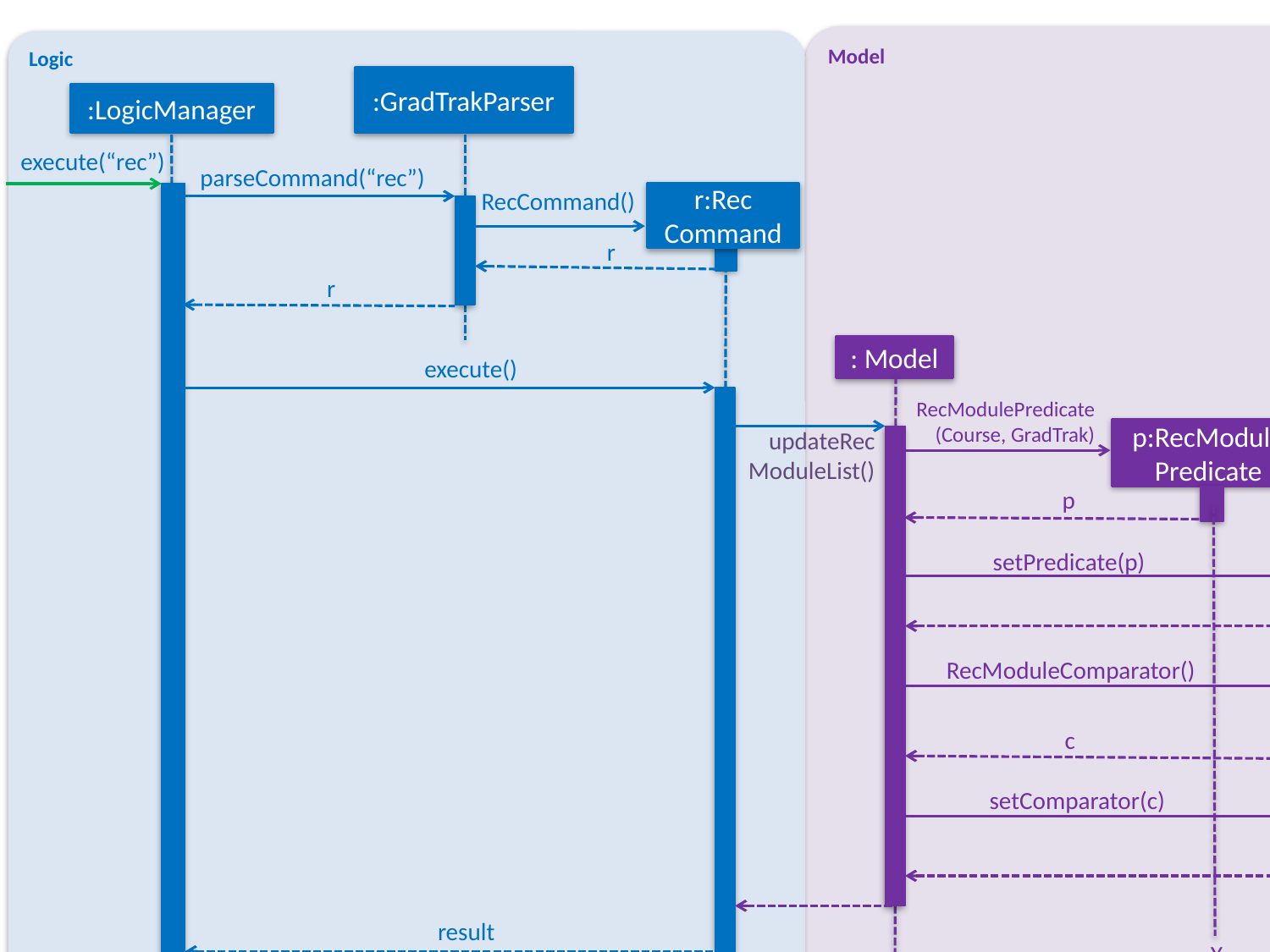

Model
Logic
:GradTrakParser
:LogicManager
execute(“rec”)
parseCommand(“rec”)

r:Rec
Command
RecCommand()

r
r
: FilteredList
<RecModule>
: SortedList
<RecModule>
: Model
execute()

RecModulePredicate
(Course, GradTrak)
p:RecModule
Predicate
updateRec
ModuleList()

p

setPredicate(p)

RecModuleComparator()
c:RecModule
Comparator
c

setComparator(c)

result
X
X
result
X